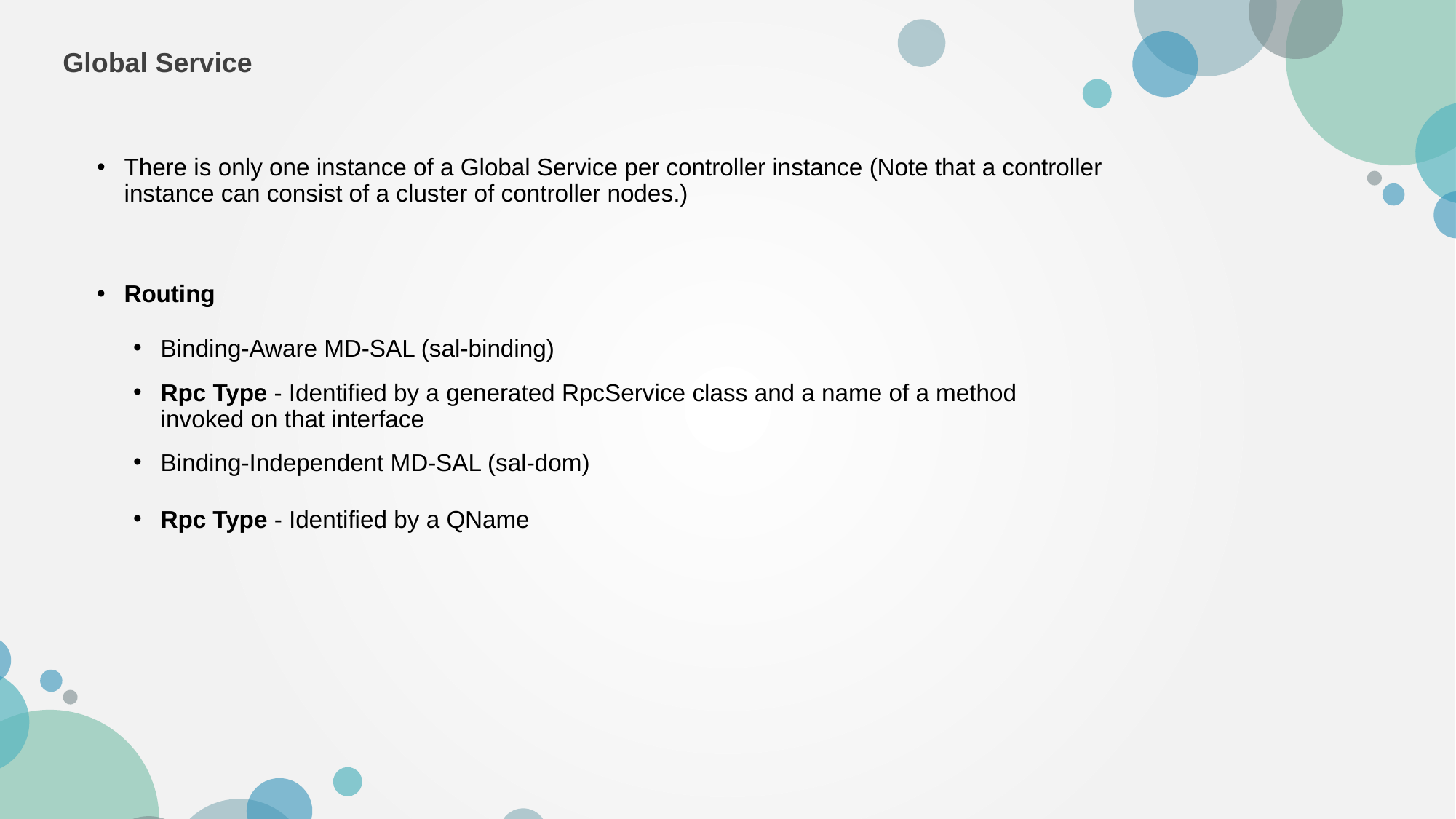

Global Service
There is only one instance of a Global Service per controller instance (Note that a controller instance can consist of a cluster of controller nodes.)
Routing
Binding-Aware MD-SAL (sal-binding)
Rpc Type - Identified by a generated RpcService class and a name of a method invoked on that interface
Binding-Independent MD-SAL (sal-dom)
Rpc Type - Identified by a QName